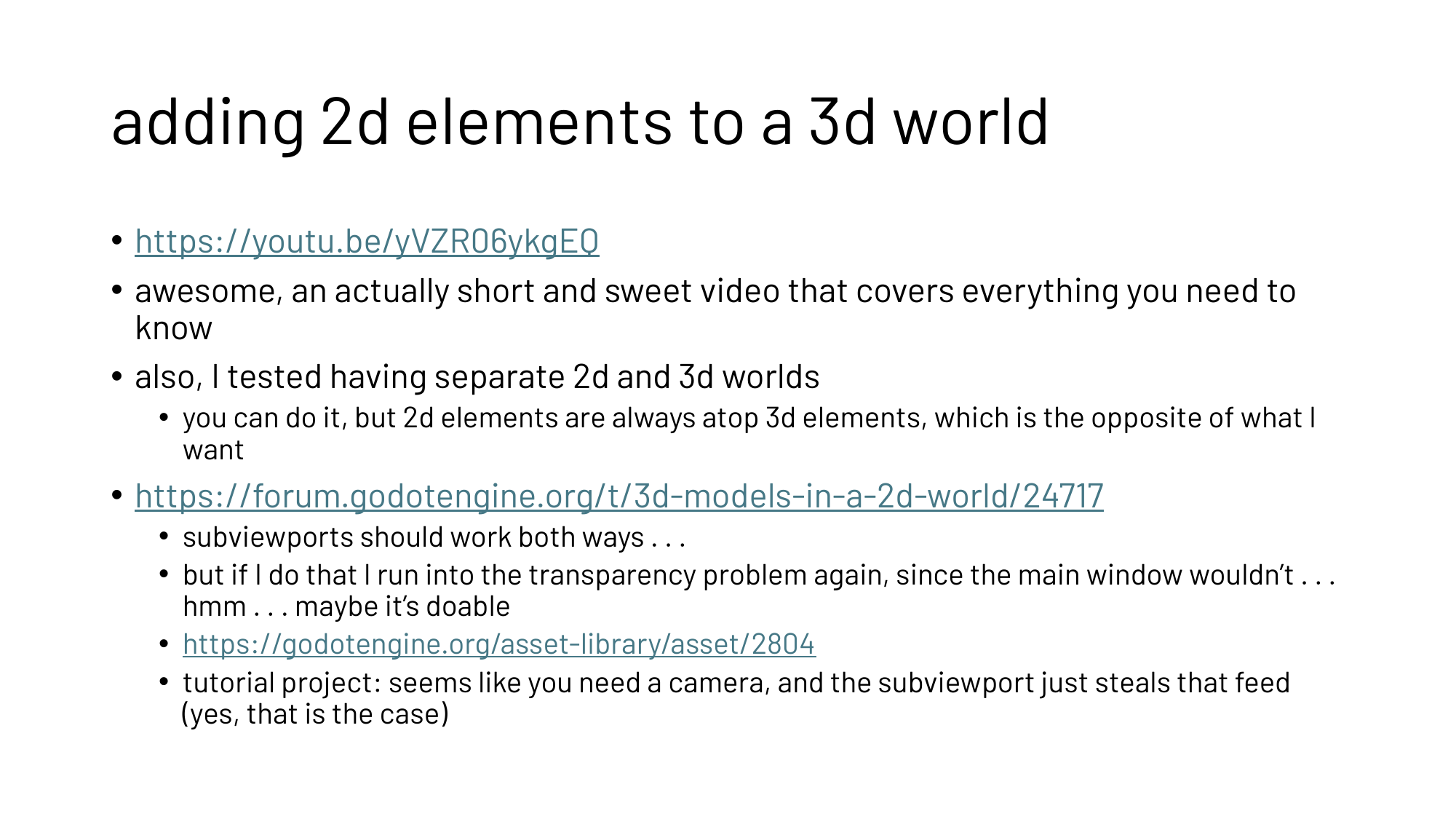

# adding 2d elements to a 3d world
https://youtu.be/yVZR06ykgEQ
awesome, an actually short and sweet video that covers everything you need to know
also, I tested having separate 2d and 3d worlds
you can do it, but 2d elements are always atop 3d elements, which is the opposite of what I want
https://forum.godotengine.org/t/3d-models-in-a-2d-world/24717
subviewports should work both ways . . .
but if I do that I run into the transparency problem again, since the main window wouldn’t . . . hmm . . . maybe it’s doable
https://godotengine.org/asset-library/asset/2804
tutorial project: seems like you need a camera, and the subviewport just steals that feed (yes, that is the case)